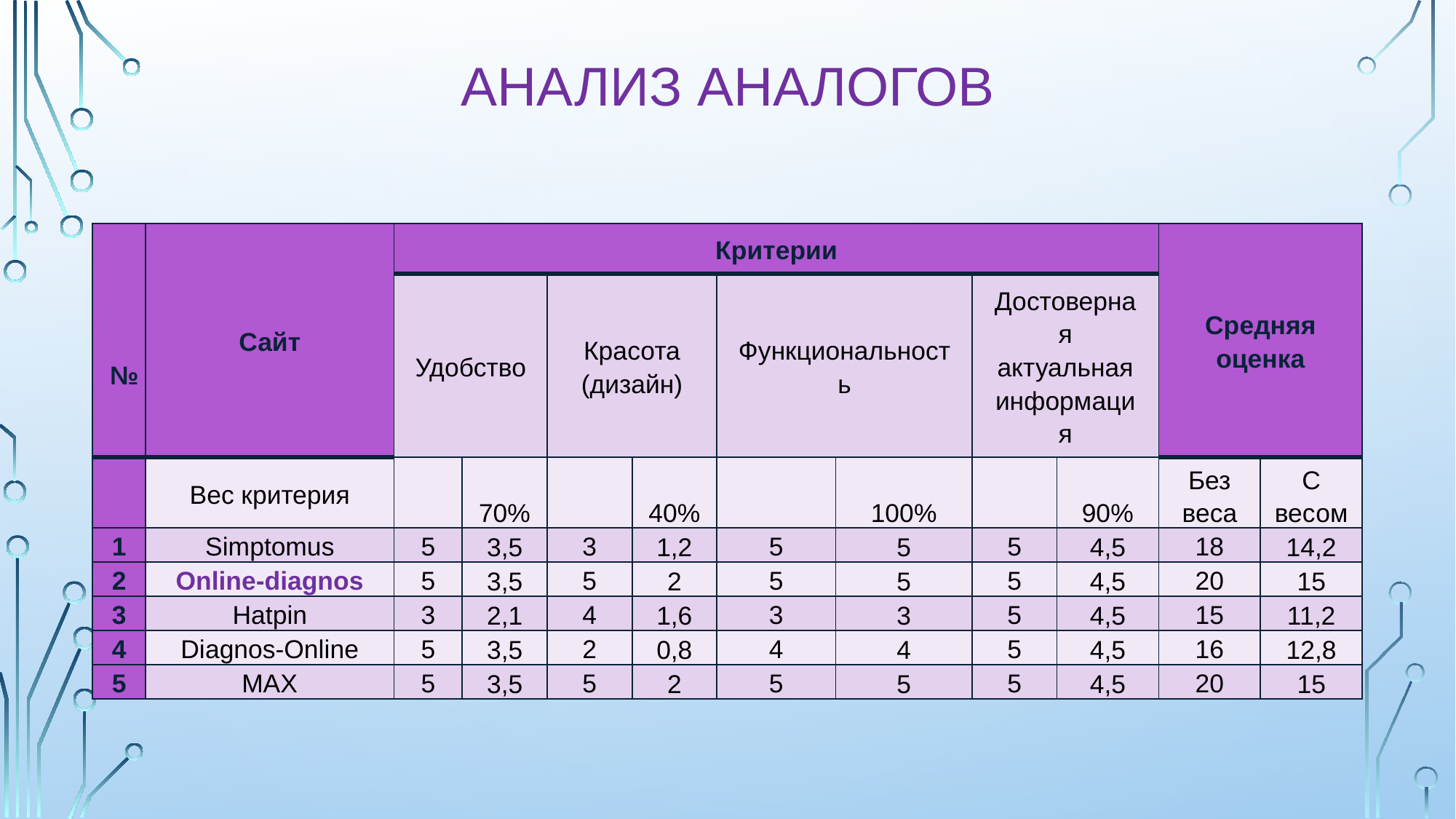

# Анализ аналогов
| № | Сайт | Критерии |  |  |  |  |  |  |  | Средняя оценка |  |
| --- | --- | --- | --- | --- | --- | --- | --- | --- | --- | --- | --- |
|  |  | Удобство |  | Красота (дизайн) |  | Функциональность |  | Достоверная актуальная информация |  |  |  |
|  | Вес критерия |  | 70% |  | 40% |  | 100% |  | 90% | Без веса | С весом |
| 1 | Simptomus | 5 | 3,5 | 3 | 1,2 | 5 | 5 | 5 | 4,5 | 18 | 14,2 |
| 2 | Online-diagnos | 5 | 3,5 | 5 | 2 | 5 | 5 | 5 | 4,5 | 20 | 15 |
| 3 | Hatpin | 3 | 2,1 | 4 | 1,6 | 3 | 3 | 5 | 4,5 | 15 | 11,2 |
| 4 | Diagnos-Online | 5 | 3,5 | 2 | 0,8 | 4 | 4 | 5 | 4,5 | 16 | 12,8 |
| 5 | MAX | 5 | 3,5 | 5 | 2 | 5 | 5 | 5 | 4,5 | 20 | 15 |